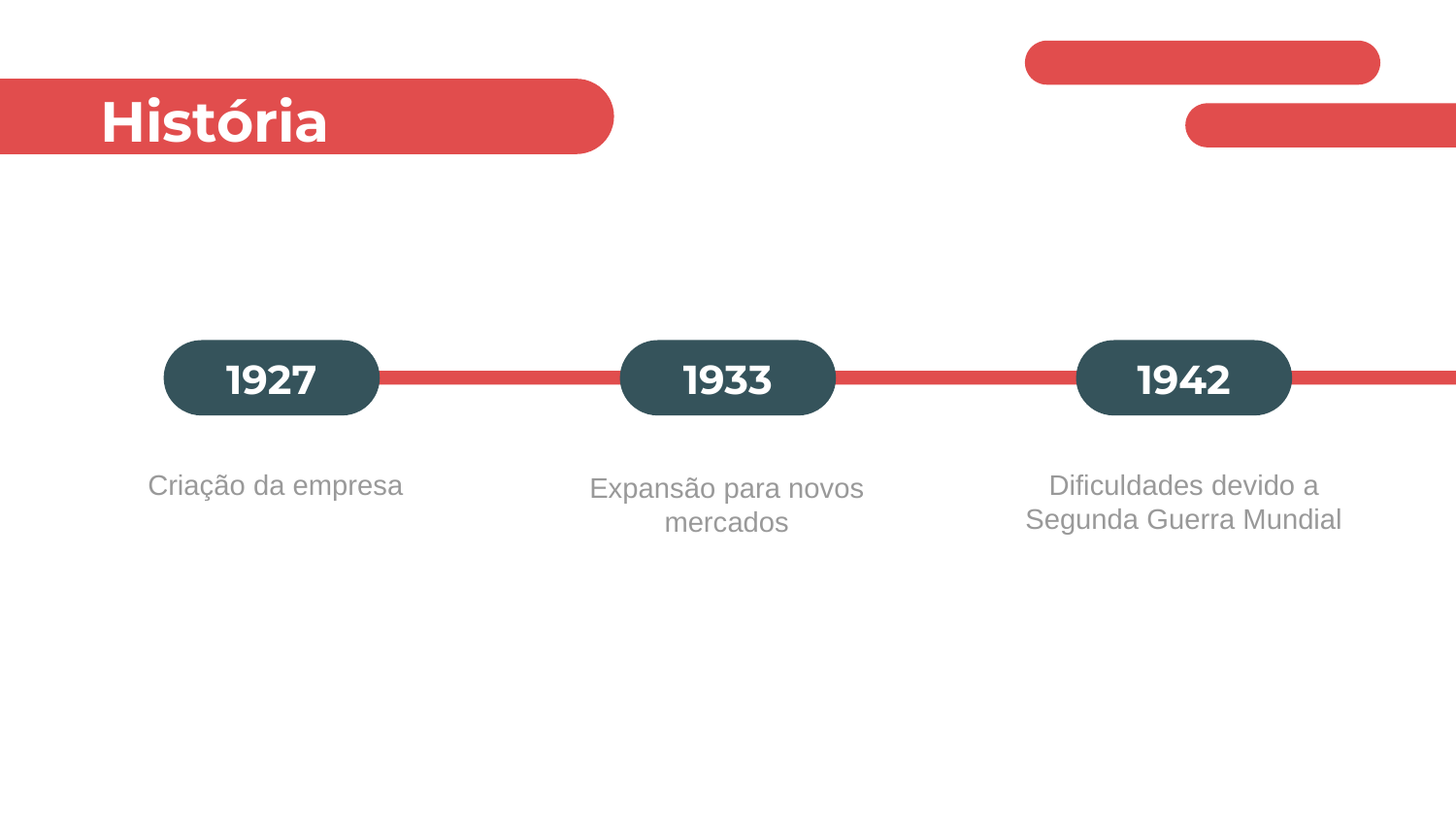

# História
1927
1933
1942

Criação da empresa
Dificuldades devido a Segunda Guerra Mundial

Expansão para novos mercados